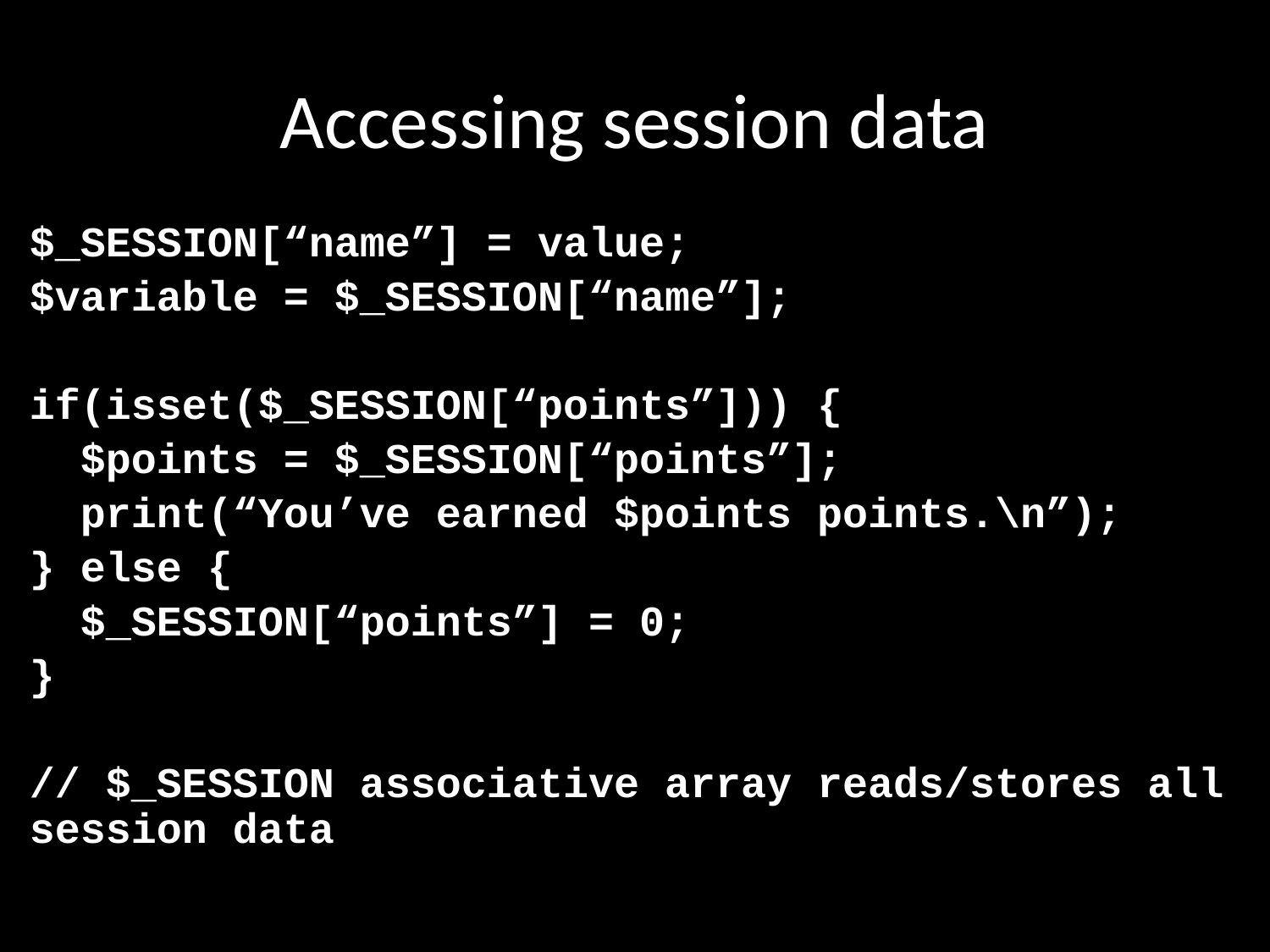

# Accessing session data
$_SESSION[“name”] = value;
$variable = $_SESSION[“name”];

if(isset($_SESSION[“points”])) {
  $points = $_SESSION[“points”];
  print(“You’ve earned $points points.\n”);
} else {
  $_SESSION[“points”] = 0;
}

// $_SESSION associative array reads/stores all session data